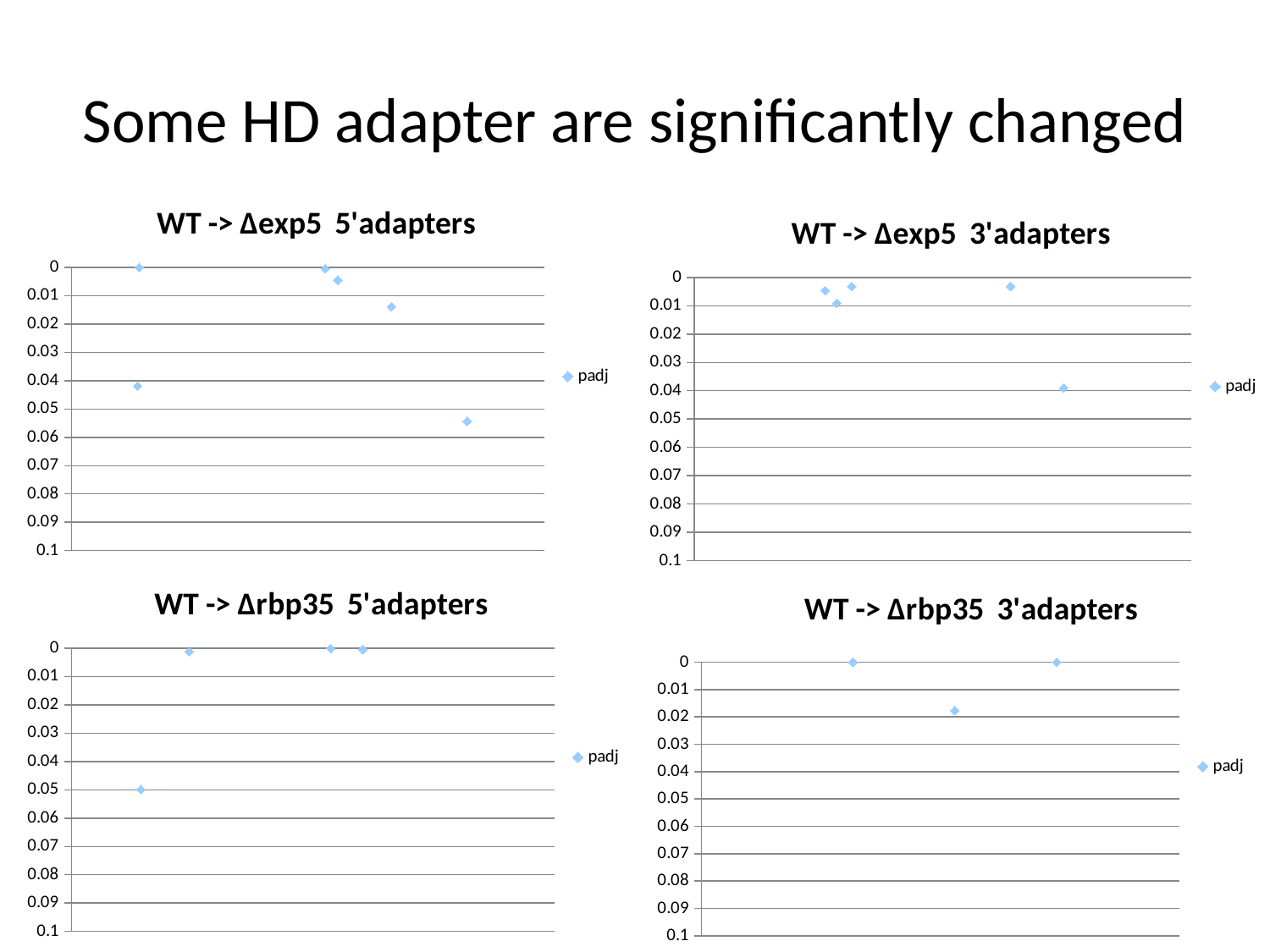

# Some HD adapter are significantly changed

### Chart: WT -> ∆exp5  5'adapters

| Category | padj |
|---|---|

### Chart: WT -> ∆exp5  3'adapters

| Category | padj |
|---|---|

### Chart: WT -> ∆rbp35  5'adapters

| Category | padj |
|---|---|

### Chart: WT -> ∆rbp35  3'adapters

| Category | padj |
|---|---|